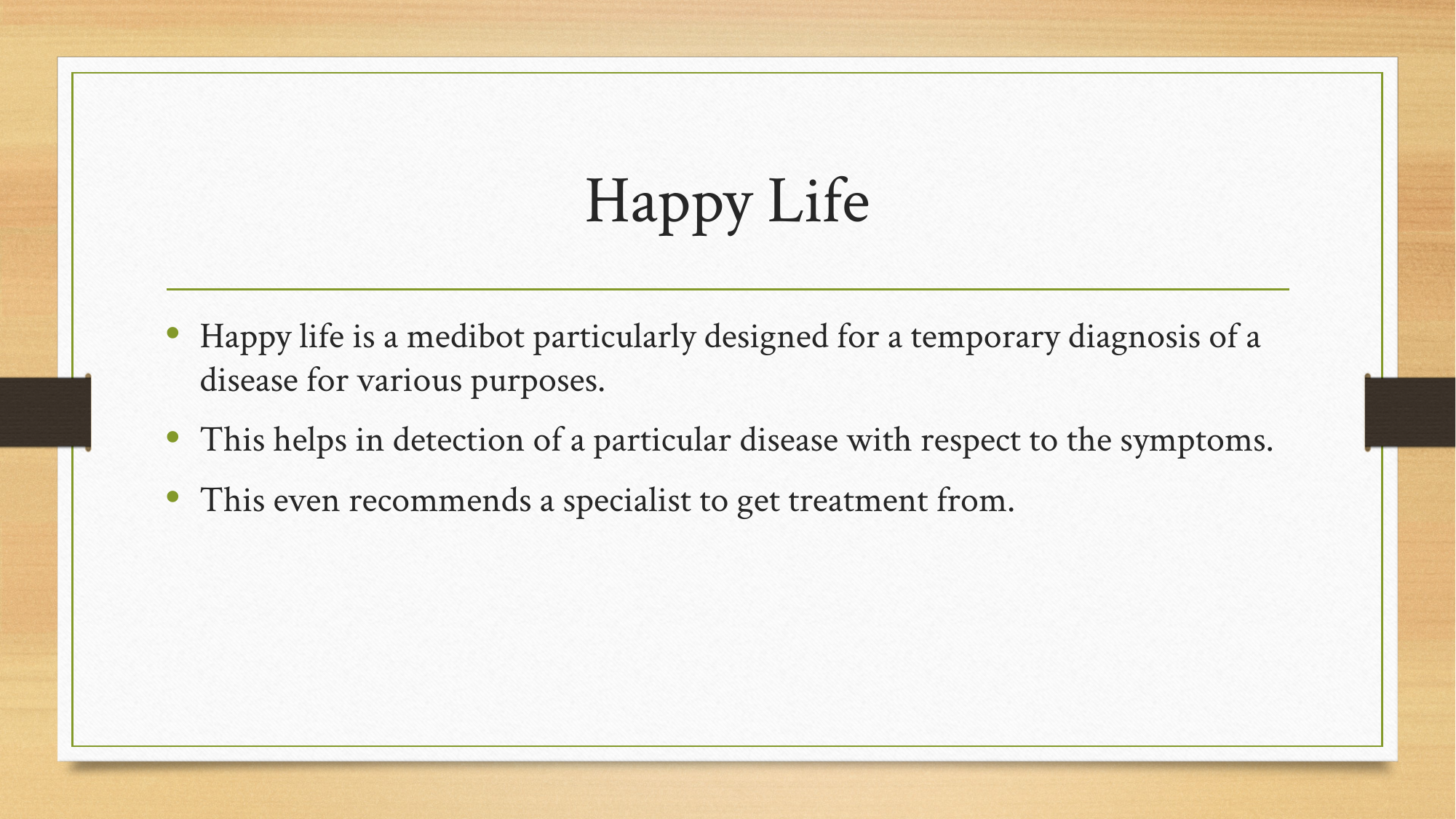

# Happy Life
Happy life is a medibot particularly designed for a temporary diagnosis of a disease for various purposes.
This helps in detection of a particular disease with respect to the symptoms.
This even recommends a specialist to get treatment from.